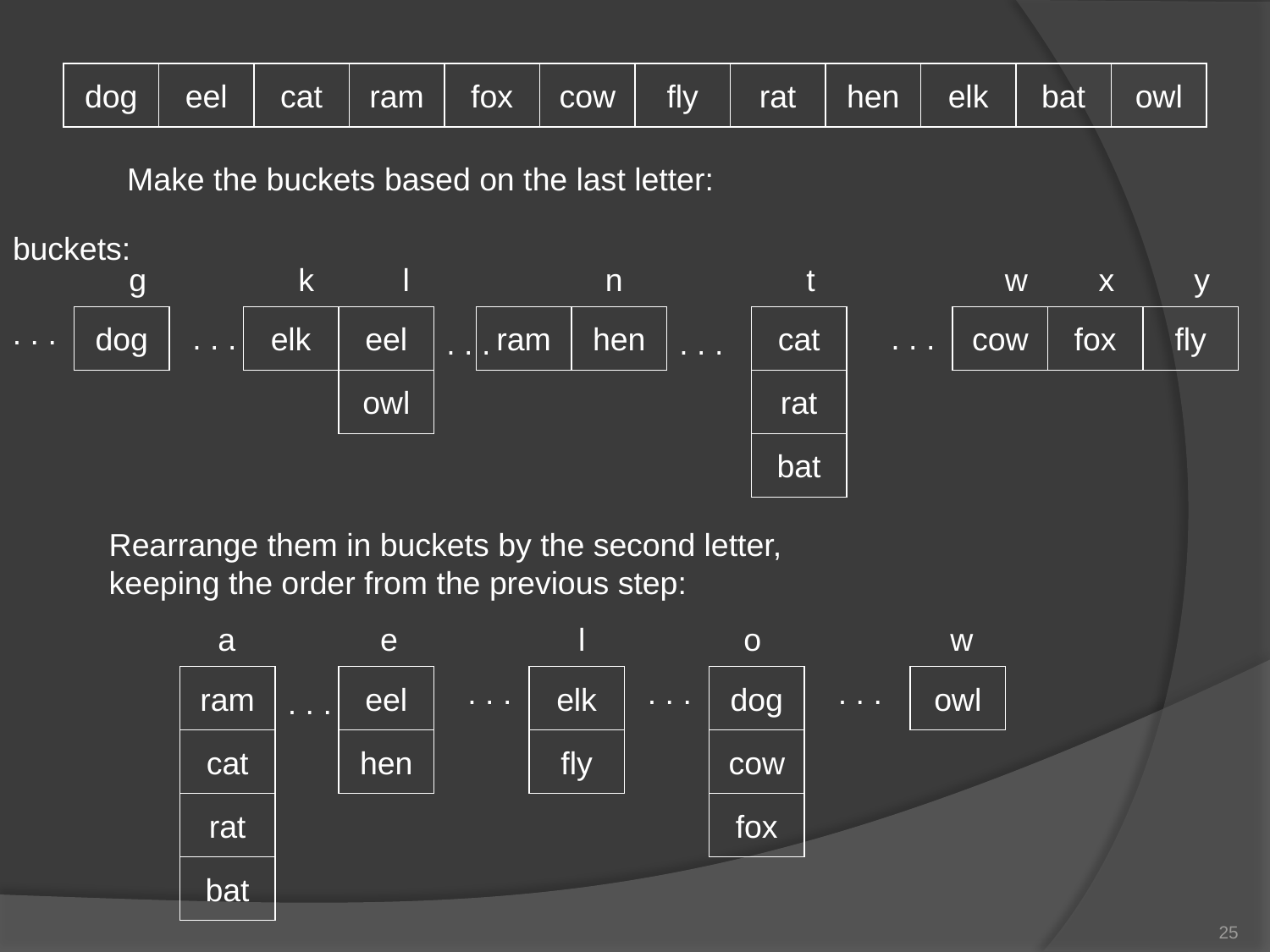

dog
eel
cat
ram
fox
cow
fly
rat
hen
elk
bat
owl
Make the buckets based on the last letter:
buckets:
w        x         y
g
k          l
n
t
. . .
dog
elk
eel
ram
hen
cat
cow
fox
fly
. . .
. . .
. . .
. . .
owl
rat
bat
Rearrange them in buckets by the second letter,
keeping the order from the previous step:
a	    e	            l		  o	           w
ram
eel
. . .
elk
. . .
dog
. . .
owl
. . .
cat
hen
fly
cow
rat
fox
bat
25